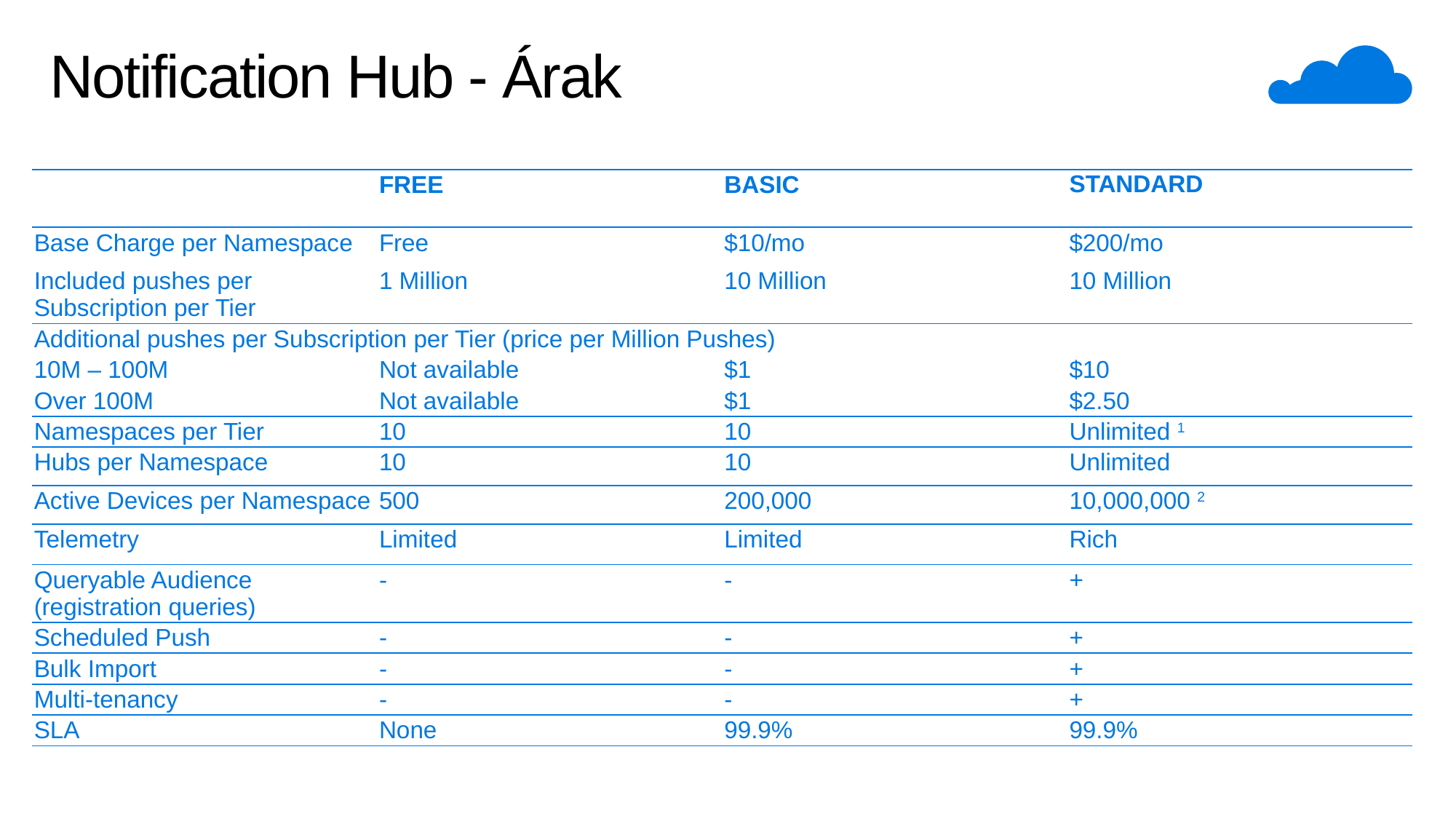

# Notification Hub - Árak
|  | FREE | BASIC | STANDARD |
| --- | --- | --- | --- |
| Base Charge per Namespace | Free | $10/mo | $200/mo |
| Included pushes per Subscription per Tier | 1 Million | 10 Million | 10 Million |
| Additional pushes per Subscription per Tier (price per Million Pushes) |  |  |  |
| 10M – 100M | Not available | $1 | $10 |
| Over 100M | Not available | $1 | $2.50 |
| Namespaces per Tier | 10 | 10 | Unlimited 1 |
| Hubs per Namespace | 10 | 10 | Unlimited |
| Active Devices per Namespace | 500 | 200,000 | 10,000,000 2 |
| Telemetry | Limited | Limited | Rich |
| Queryable Audience (registration queries) | - | - | + |
| Scheduled Push | - | - | + |
| Bulk Import | - | - | + |
| Multi-tenancy | - | - | + |
| SLA | None | 99.9% | 99.9% |